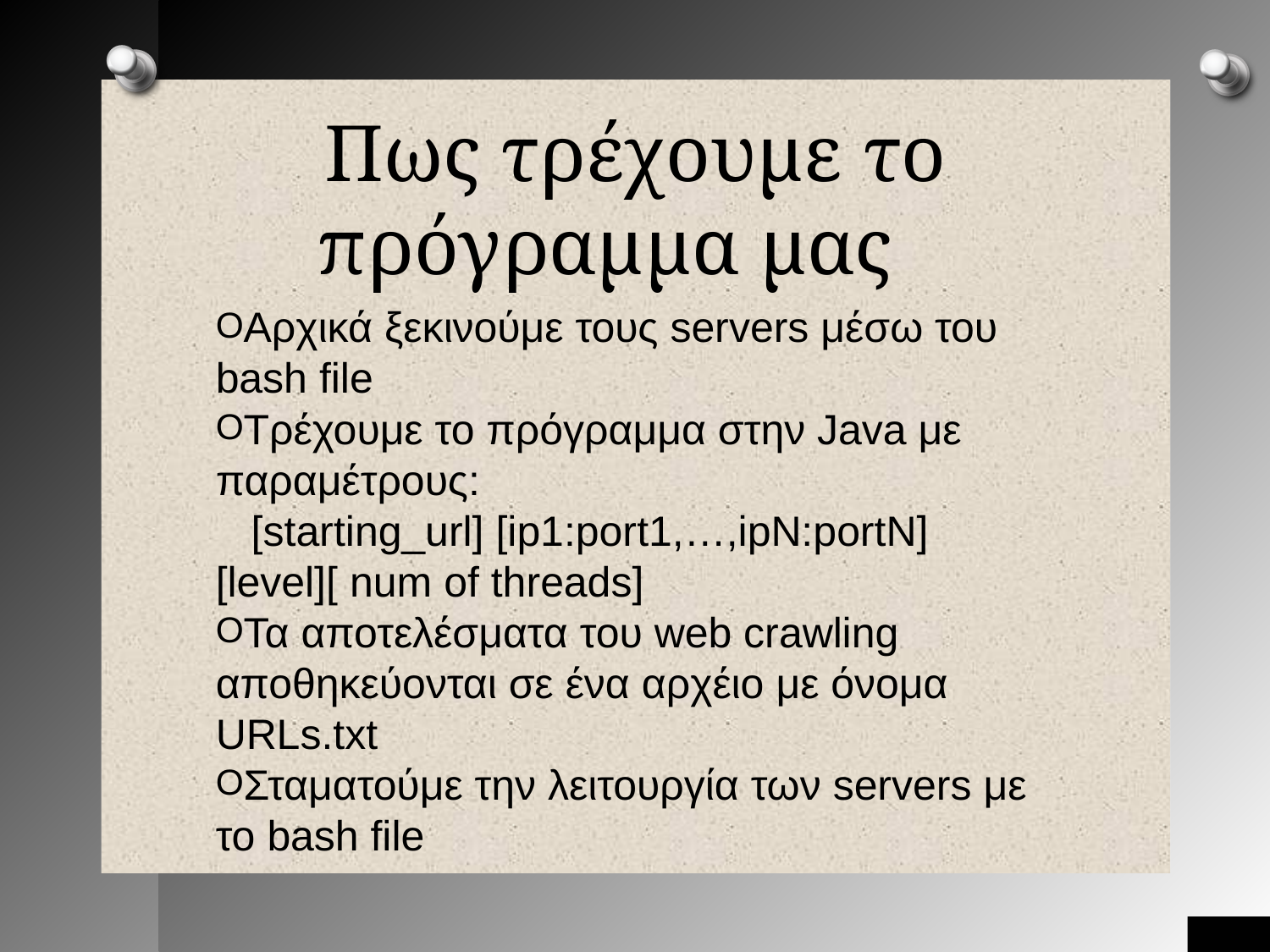

Πως τρέχουμε το πρόγραμμα μας
Αρχικά ξεκινούμε τους servers μέσω του bash file
Τρέχουμε το πρόγραμμα στην Java με παραμέτρους:
   [starting_url] [ip1:port1,…,ipN:portN] [level][ num of threads]
Τα αποτελέσματα του web crawling  αποθηκεύονται σε ένα αρχέιο με όνομα URLs.txt
Σταματούμε την λειτουργία των servers με το bash file